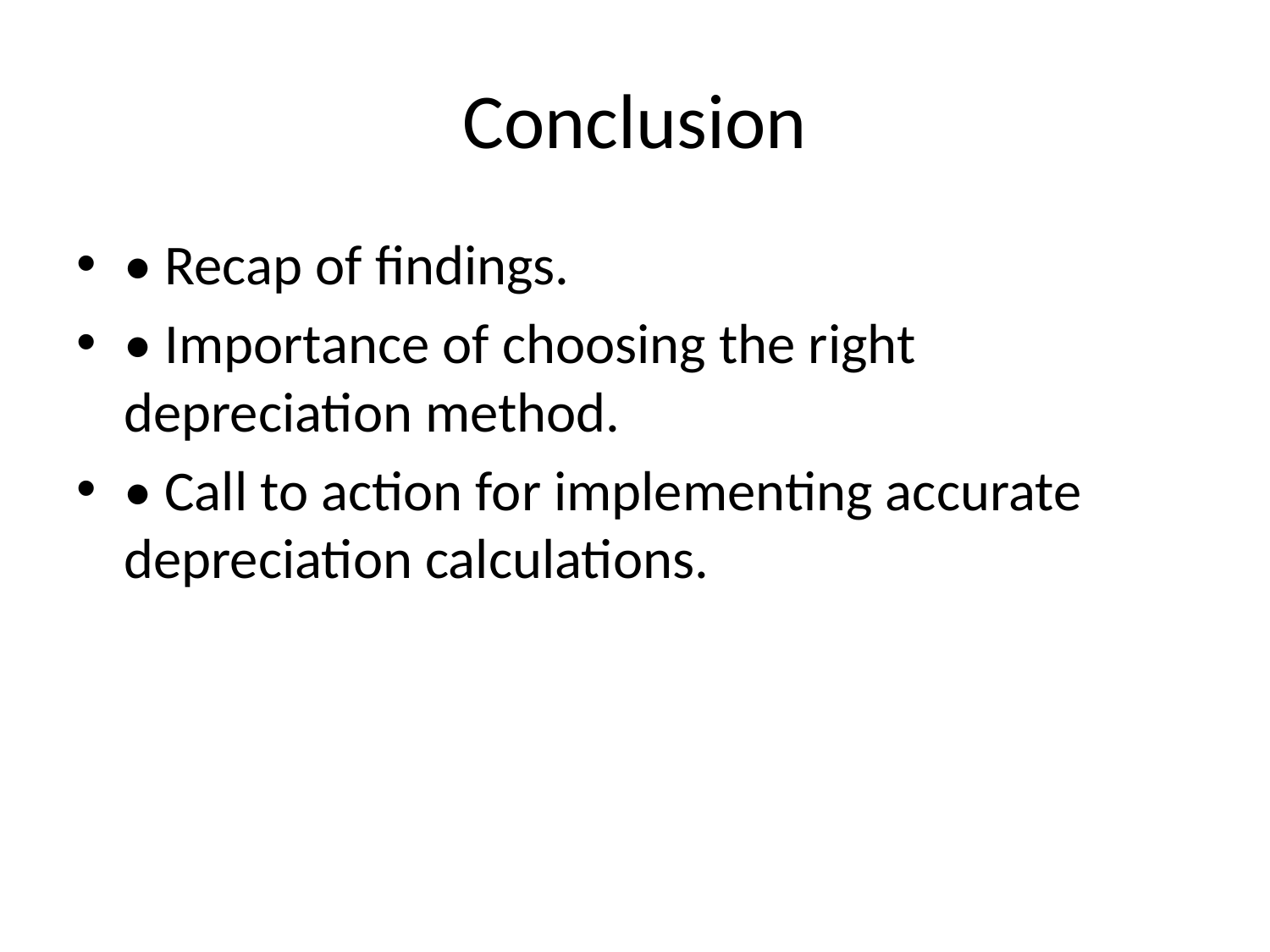

# Conclusion
• Recap of findings.
• Importance of choosing the right depreciation method.
• Call to action for implementing accurate depreciation calculations.